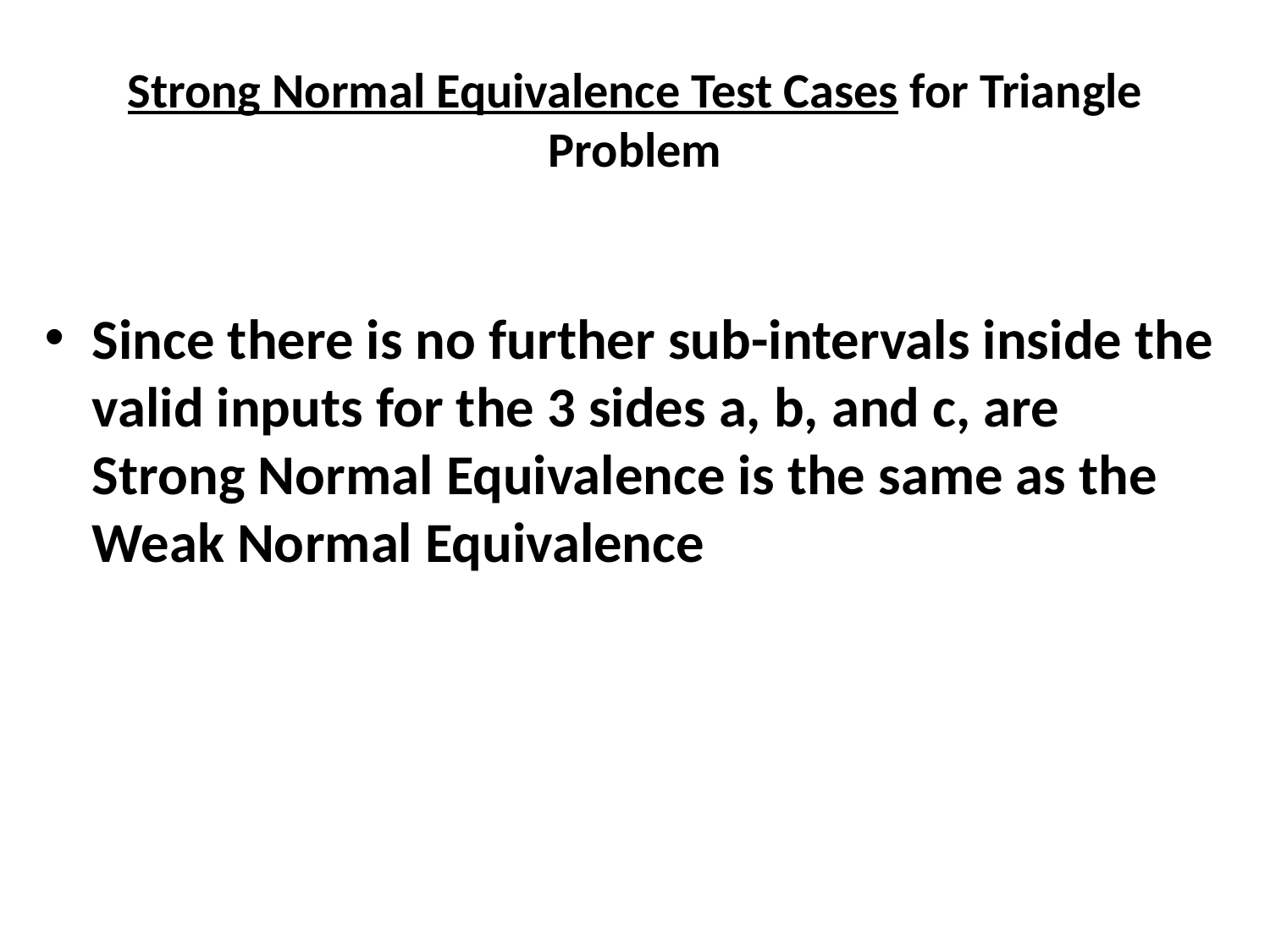

# Strong Normal Equivalence Test Cases for Triangle Problem
Since there is no further sub-intervals inside the valid inputs for the 3 sides a, b, and c, are Strong Normal Equivalence is the same as the Weak Normal Equivalence